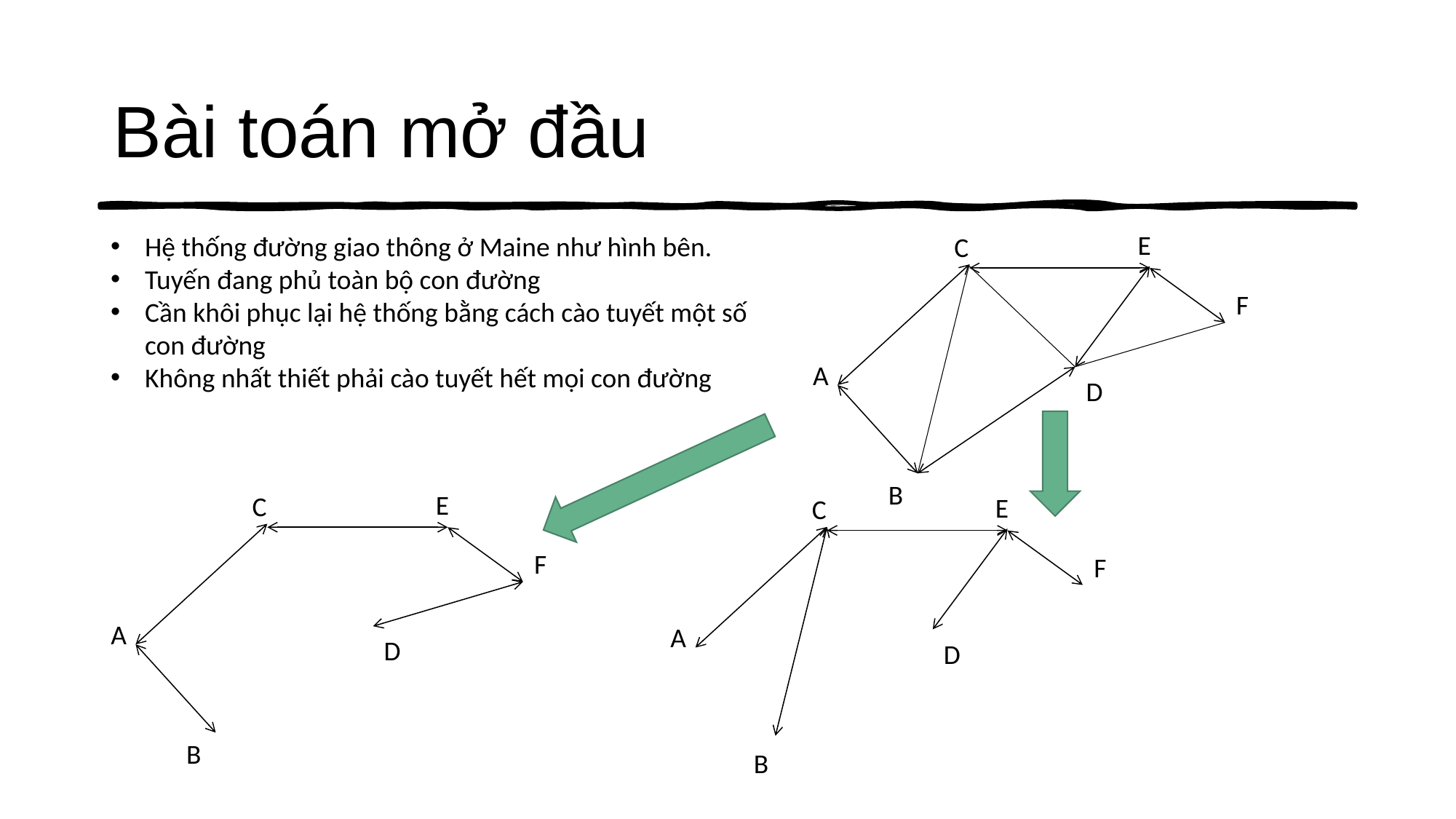

# Bài toán mở đầu
E
Hệ thống đường giao thông ở Maine như hình bên.
Tuyến đang phủ toàn bộ con đường
Cần khôi phục lại hệ thống bằng cách cào tuyết một số con đường
Không nhất thiết phải cào tuyết hết mọi con đường

C
F
A

D

B
E
C
E
C
F
F
A
A
D
D
B
B